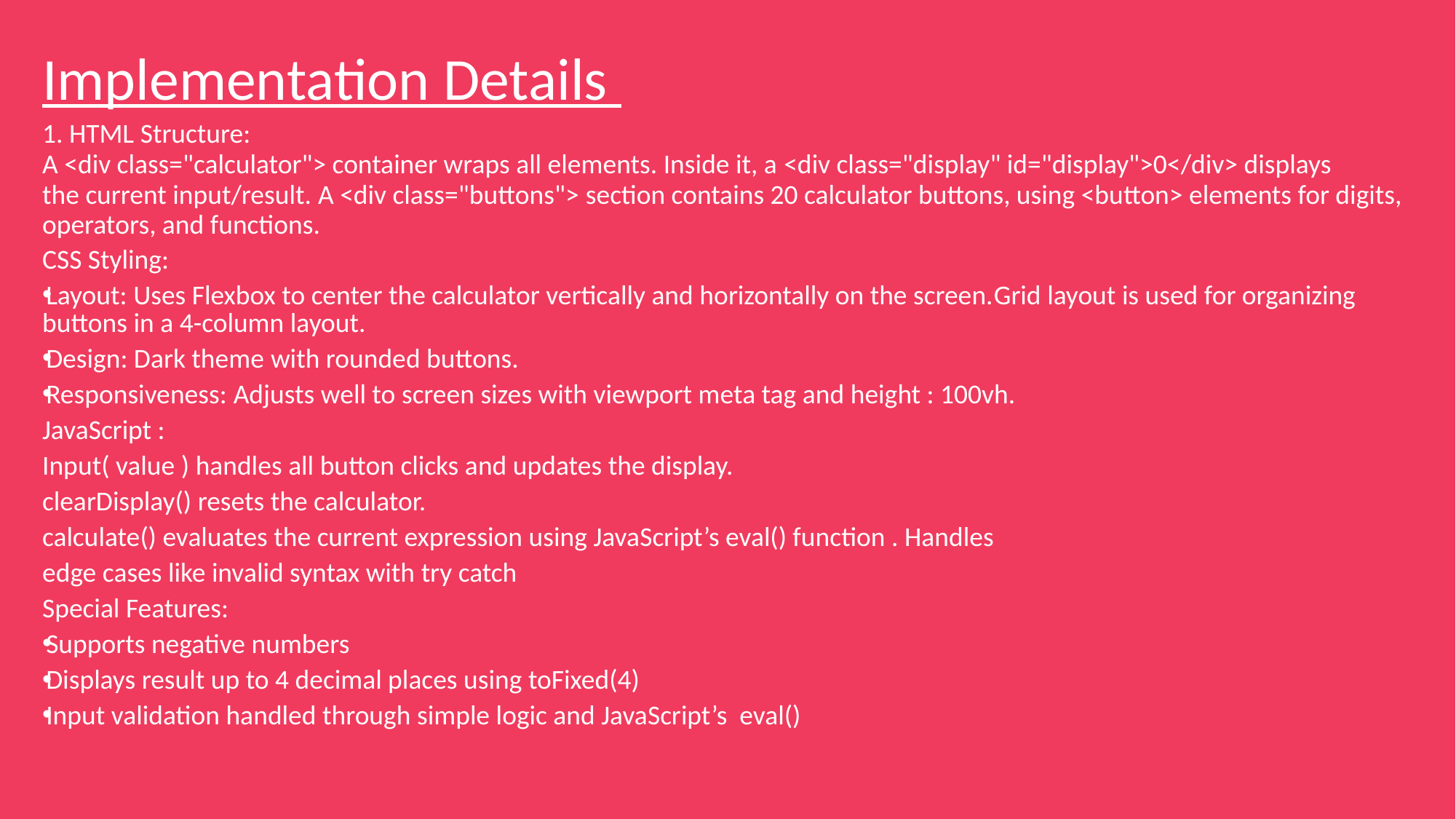

Implementation Details
1. HTML Structure:
A <div class="calculator"> container wraps all elements. Inside it, a <div class="display" id="display">0</div> displays
the current input/result. A <div class="buttons"> section contains 20 calculator buttons, using <button> elements for digits,
operators, and functions.
CSS Styling:
Layout: Uses Flexbox to center the calculator vertically and horizontally on the screen.Grid layout is used for organizing buttons in a 4-column layout.
Design: Dark theme with rounded buttons.
Responsiveness: Adjusts well to screen sizes with viewport meta tag and height : 100vh.
JavaScript :
Input( value ) handles all button clicks and updates the display.
clearDisplay() resets the calculator.
calculate() evaluates the current expression using JavaScript’s eval() function . Handles
edge cases like invalid syntax with try catch
Special Features:
Supports negative numbers
Displays result up to 4 decimal places using toFixed(4)
Input validation handled through simple logic and JavaScript’s  eval()

#